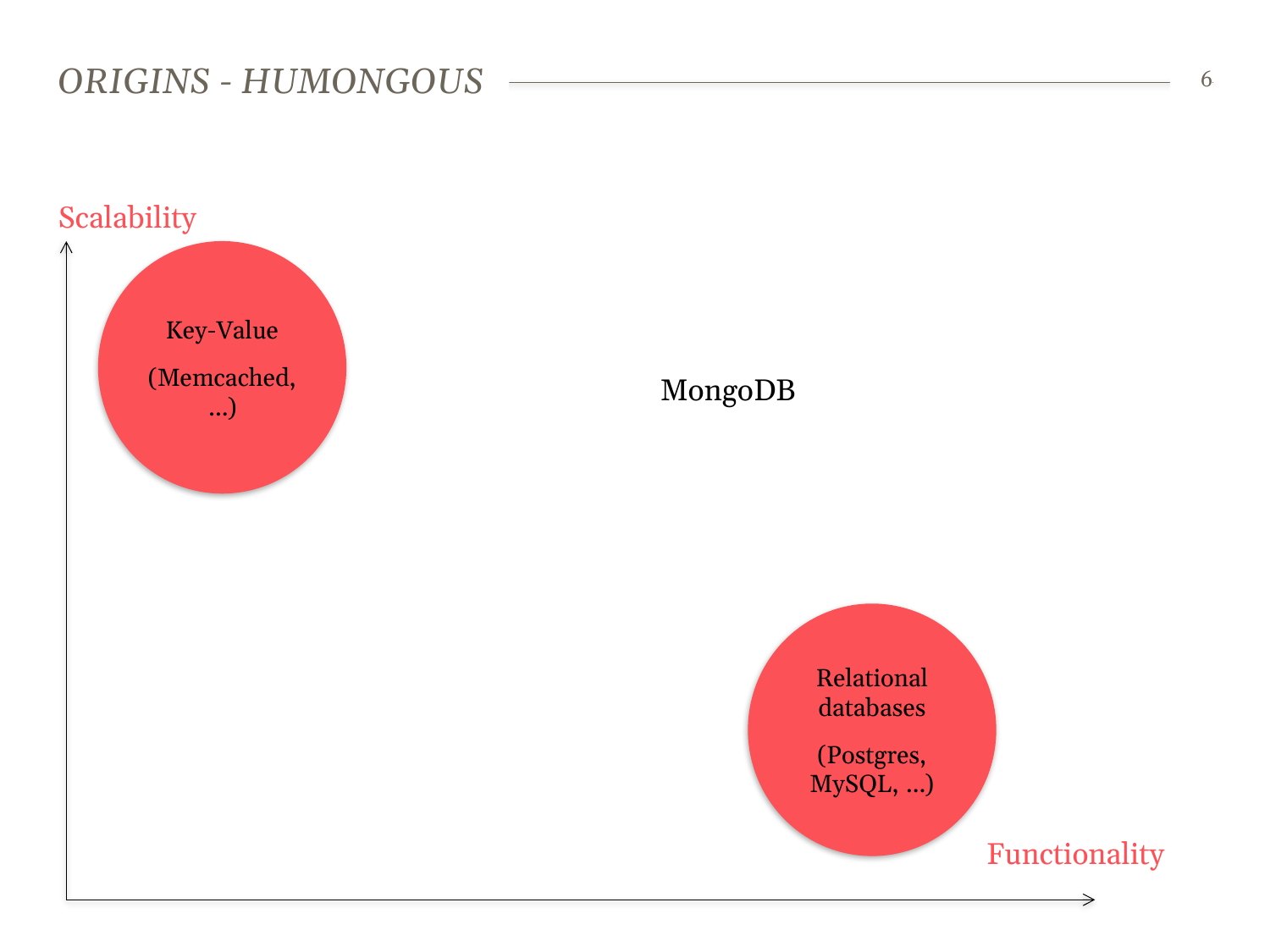

# Origins - humongous
6
Scalability
Key-Value
(Memcached, …)
MongoDB
Relational databases
(Postgres, MySQL, …)
Functionality